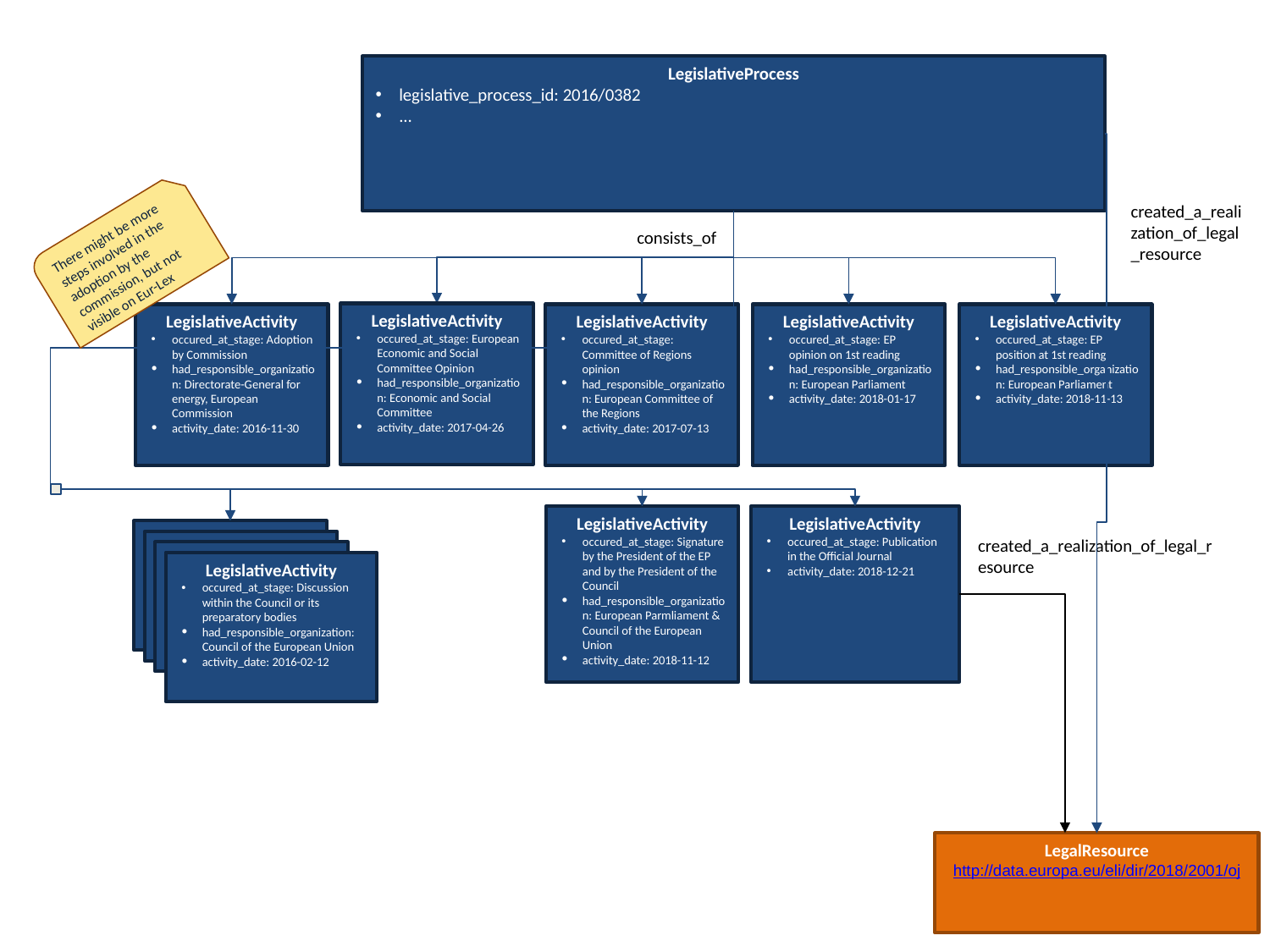

LegislativeProcess
legislative_process_id: 2016/0382
...
created_a_realization_of_legal_resource
There might be more steps involved in the adoption by the commission, but not visible on Eur-Lex
consists_of
LegislativeActivity
occured_at_stage: European Economic and Social Committee Opinion
had_responsible_organization: Economic and Social Committee
activity_date: 2017-04-26

LegislativeActivity
occured_at_stage: Adoption by Commission
had_responsible_organization: Directorate-General for energy, European Commission
activity_date: 2016-11-30
LegislativeActivity
occured_at_stage: Committee of Regions opinion
had_responsible_organization: European Committee of the Regions
activity_date: 2017-07-13
LegislativeActivity
occured_at_stage: EP opinion on 1st reading
had_responsible_organization: European Parliament
activity_date: 2018-01-17
LegislativeActivity
occured_at_stage: EP position at 1st reading
had_responsible_organization: European Parliament
activity_date: 2018-11-13

LegislativeActivity
occured_at_stage: Signature by the President of the EP and by the President of the Council
had_responsible_organization: European Parmliament & Council of the European Union
activity_date: 2018-11-12

LegislativeActivity
occured_at_stage: Publication in the Official Journal
activity_date: 2018-12-21

LegalActivity

activity_stage: Discussion within the Council or its preparatory bodies
activity_responsible: European Parmliament & Council of the European Union
created_a_realization_of_legal_resource
LegalActivity

activity_stage: Discussion within the Council or its preparatory bodies
activity_responsible: European Parmliament & Council of the European Union
LegalActivity

activity_stage: Discussion within the Council or its preparatory bodiesLegalActivity

activity_stage: Discussion within the Council or its preparatory bodies
activity_responsible: European Parmliament & Council of the European Union

activity_responsible: European Parmliament & Council of the European Union
LegislativeActivity
occured_at_stage: Discussion within the Council or its preparatory bodies
had_responsible_organization:  Council of the European Union
activity_date: 2016-02-12

LegalResource
http://data.europa.eu/eli/dir/2018/2001/oj